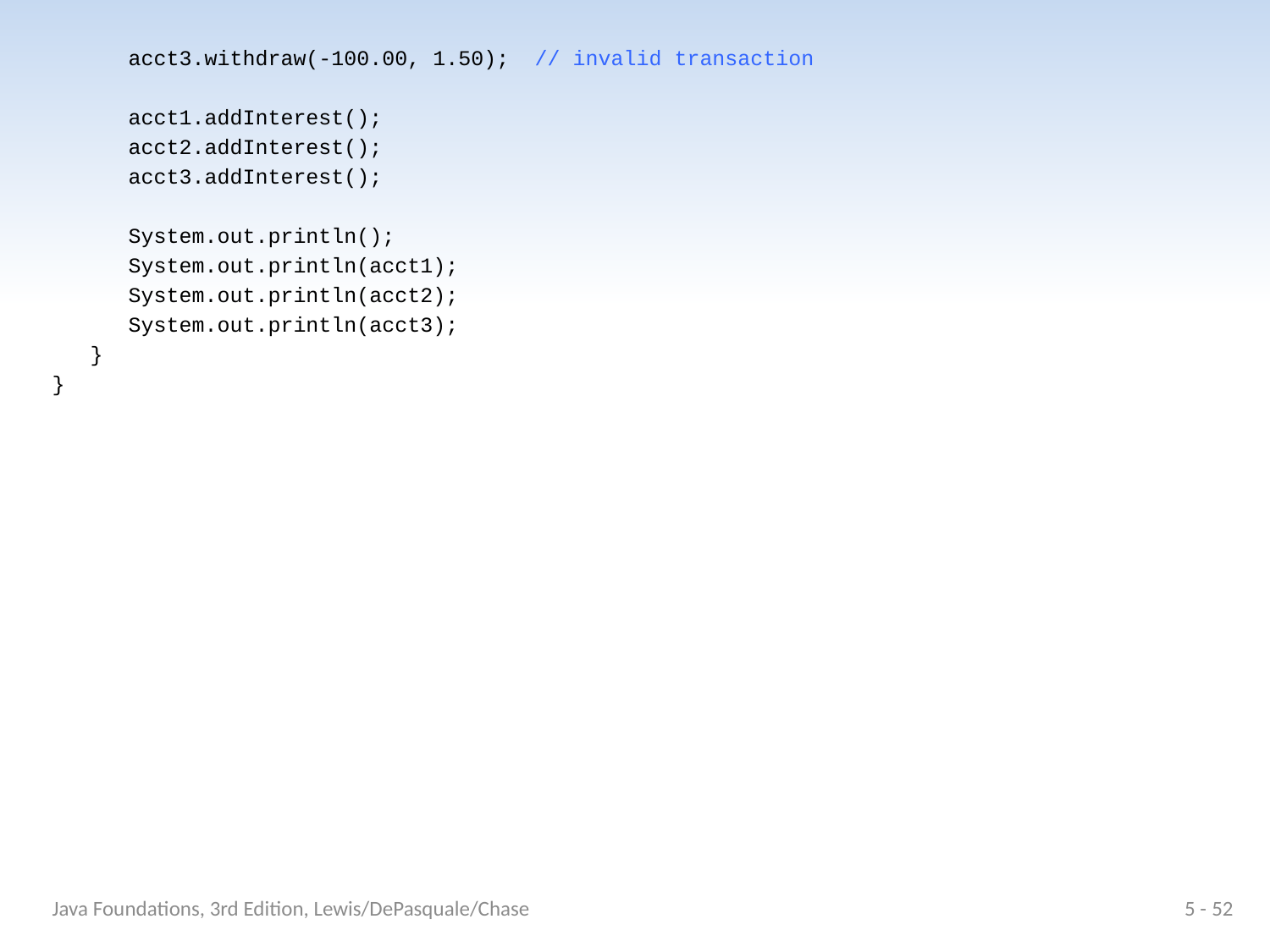

acct3.withdraw(-100.00, 1.50);  // invalid transaction

      acct1.addInterest();
      acct2.addInterest();
      acct3.addInterest();

      System.out.println();
      System.out.println(acct1);
      System.out.println(acct2);
      System.out.println(acct3);
   }
}

Java Foundations, 3rd Edition, Lewis/DePasquale/Chase
5 - 52